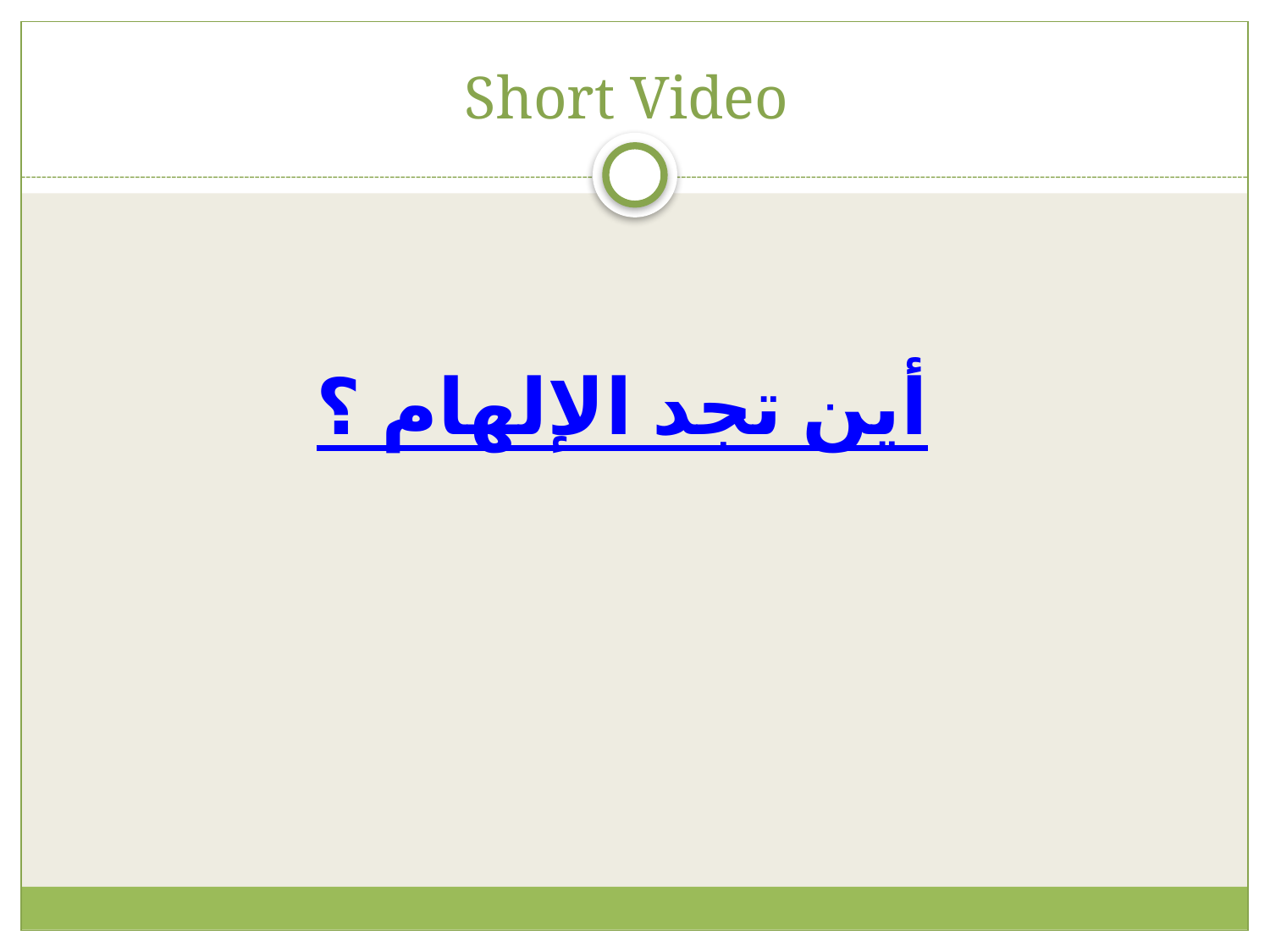

# Short Video

أين تجد الإلهام ؟